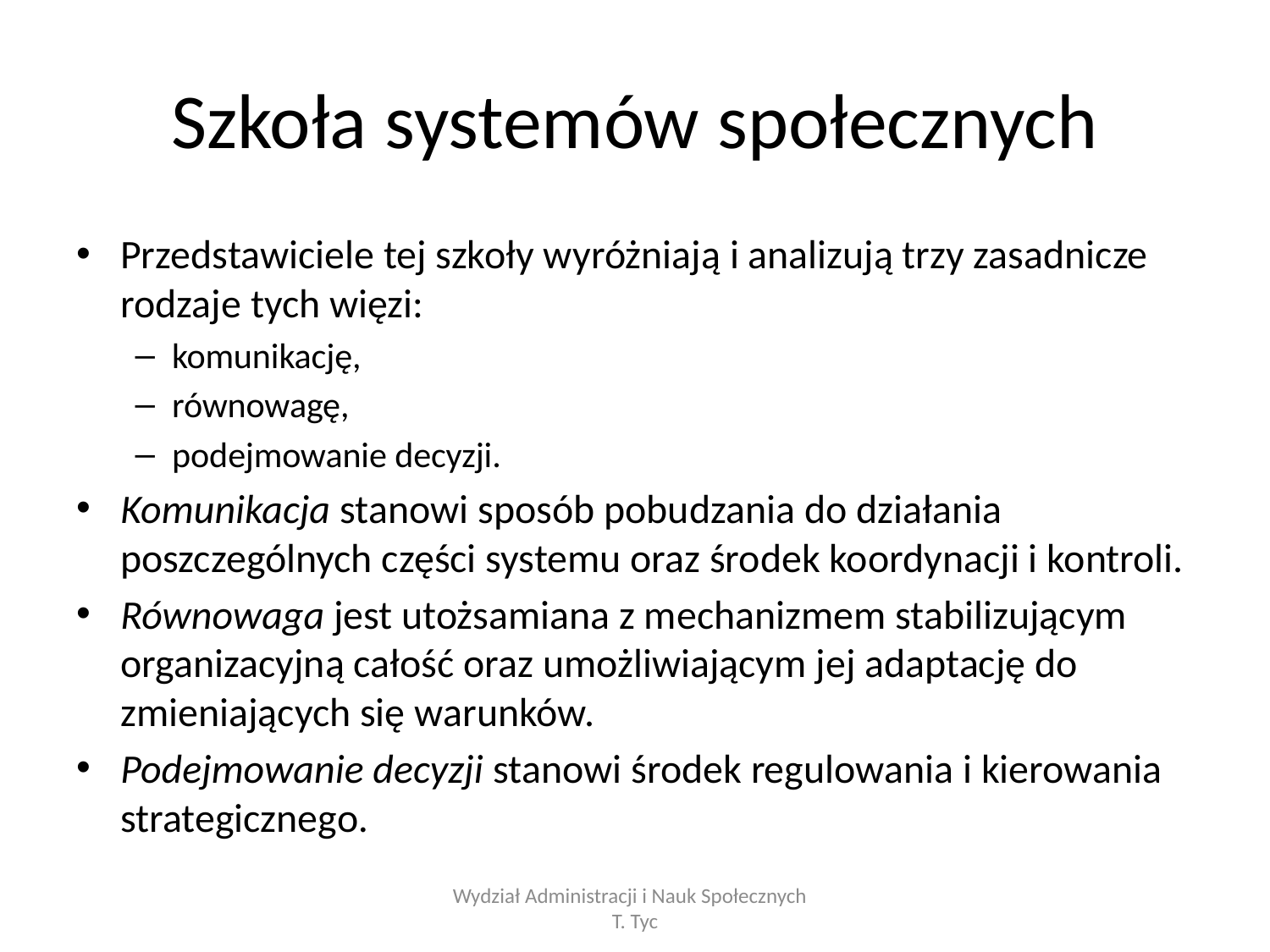

# Szkoła systemów społecznych
Przedstawiciele tej szkoły wyróżniają i analizują trzy zasadnicze rodzaje tych więzi:
komunikację,
równowagę,
podejmowanie decyzji.
Komunikacja stanowi sposób pobudzania do działania poszczególnych części systemu oraz środek koordynacji i kontroli.
Równowaga jest utożsamiana z mechanizmem stabilizującym organizacyjną całość oraz umożliwiającym jej adaptację do zmieniających się warunków.
Podejmowanie decyzji stanowi środek regulowania i kierowania strategicznego.
Wydział Administracji i Nauk Społecznych   T. Tyc